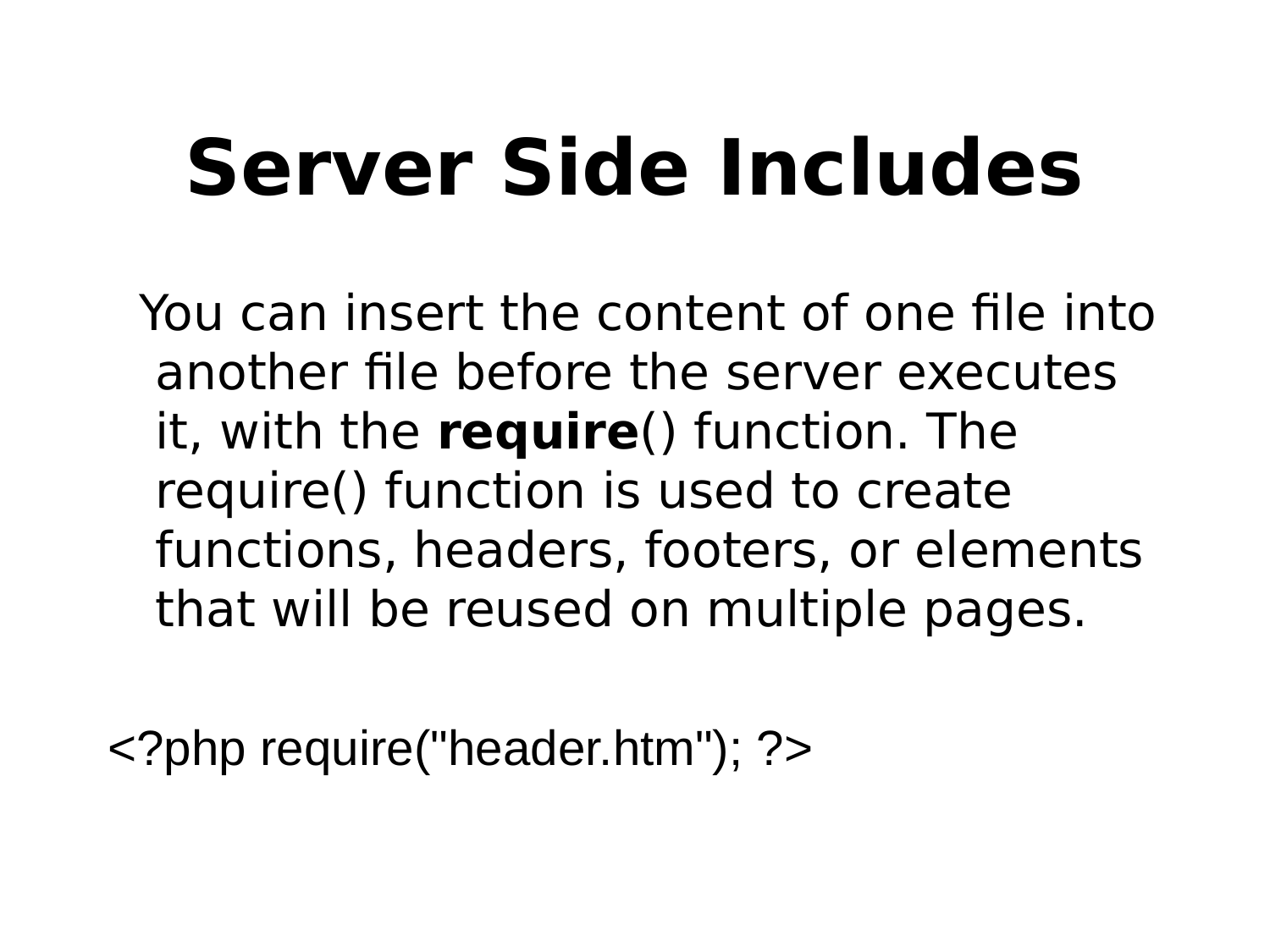

# Server Side Includes
  You can insert the content of one file into another file before the server executes it, with the require() function. The require() function is used to create functions, headers, footers, or elements that will be reused on multiple pages.

<?php require("header.htm"); ?>